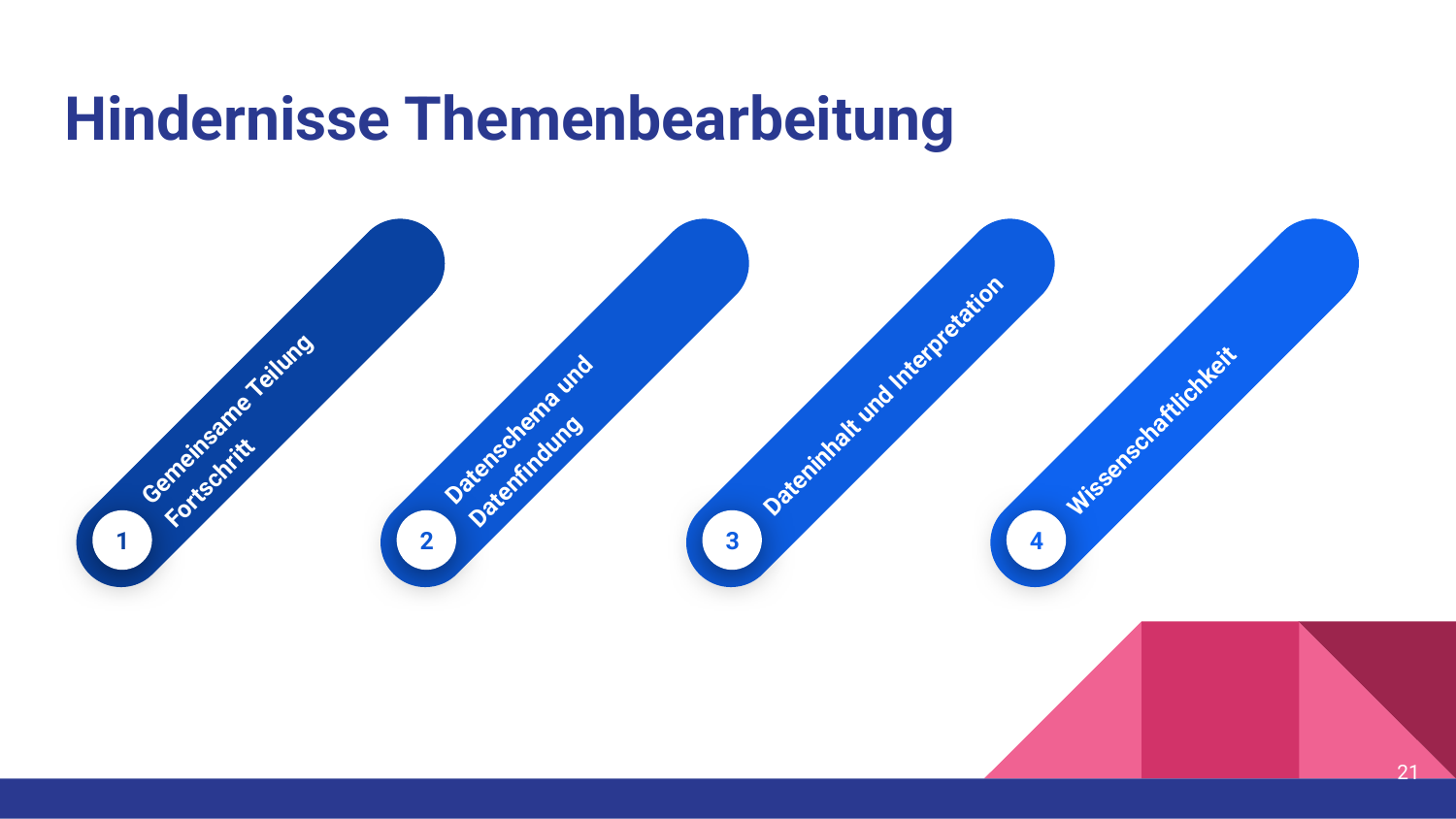

# Hindernisse Themenbearbeitung

Gemeinsame Teilung Fortschritt
1

Datenschema und Datenfindung
2

Dateninhalt und Interpretation
3

Wissenschaftlichkeit
4
21